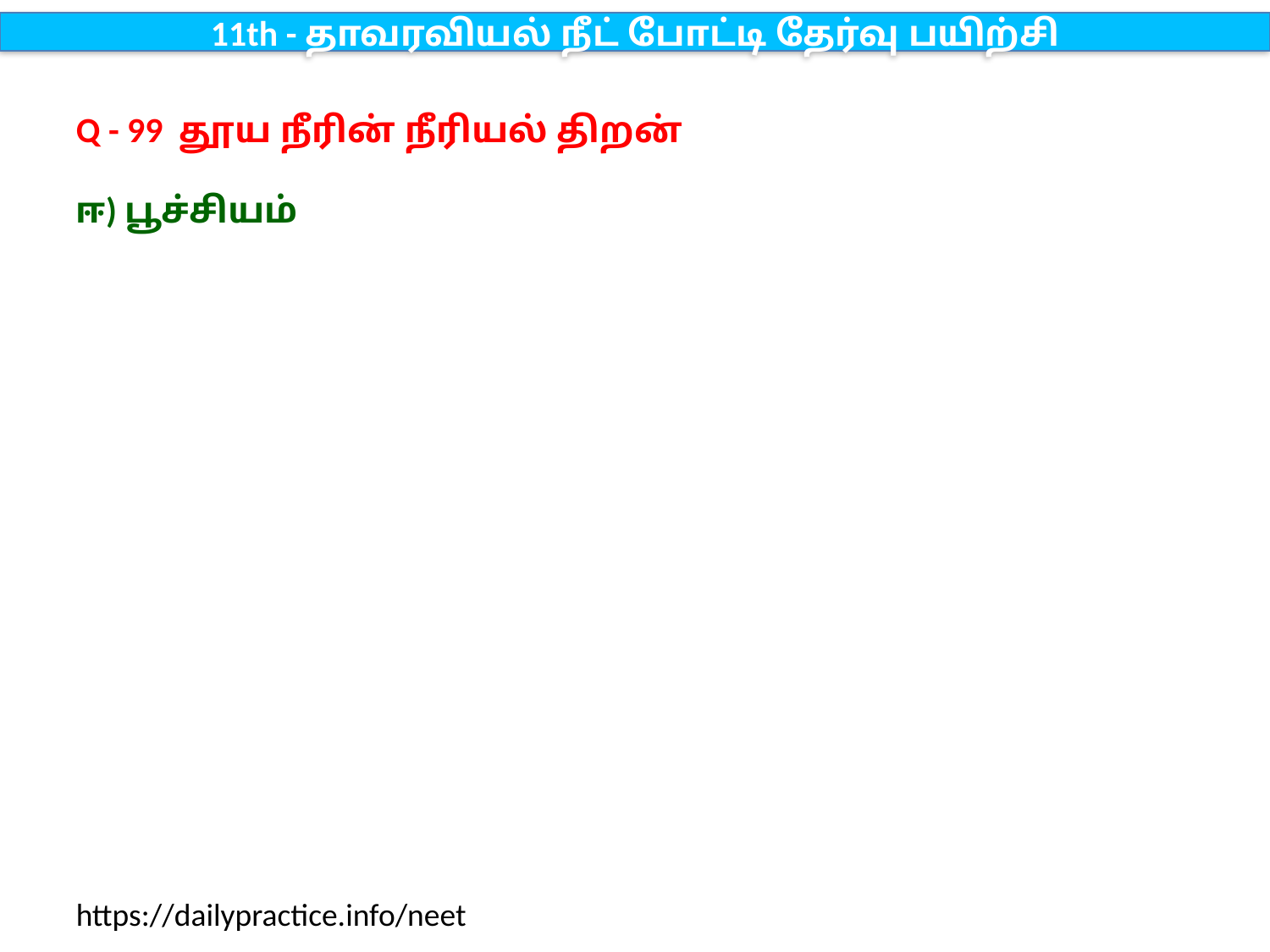

11th - தாவரவியல் நீட் போட்டி தேர்வு பயிற்சி

Q - 99  தூய நீரின் நீரியல் திறன்

ஈ) பூச்சியம்
https://dailypractice.info/neet